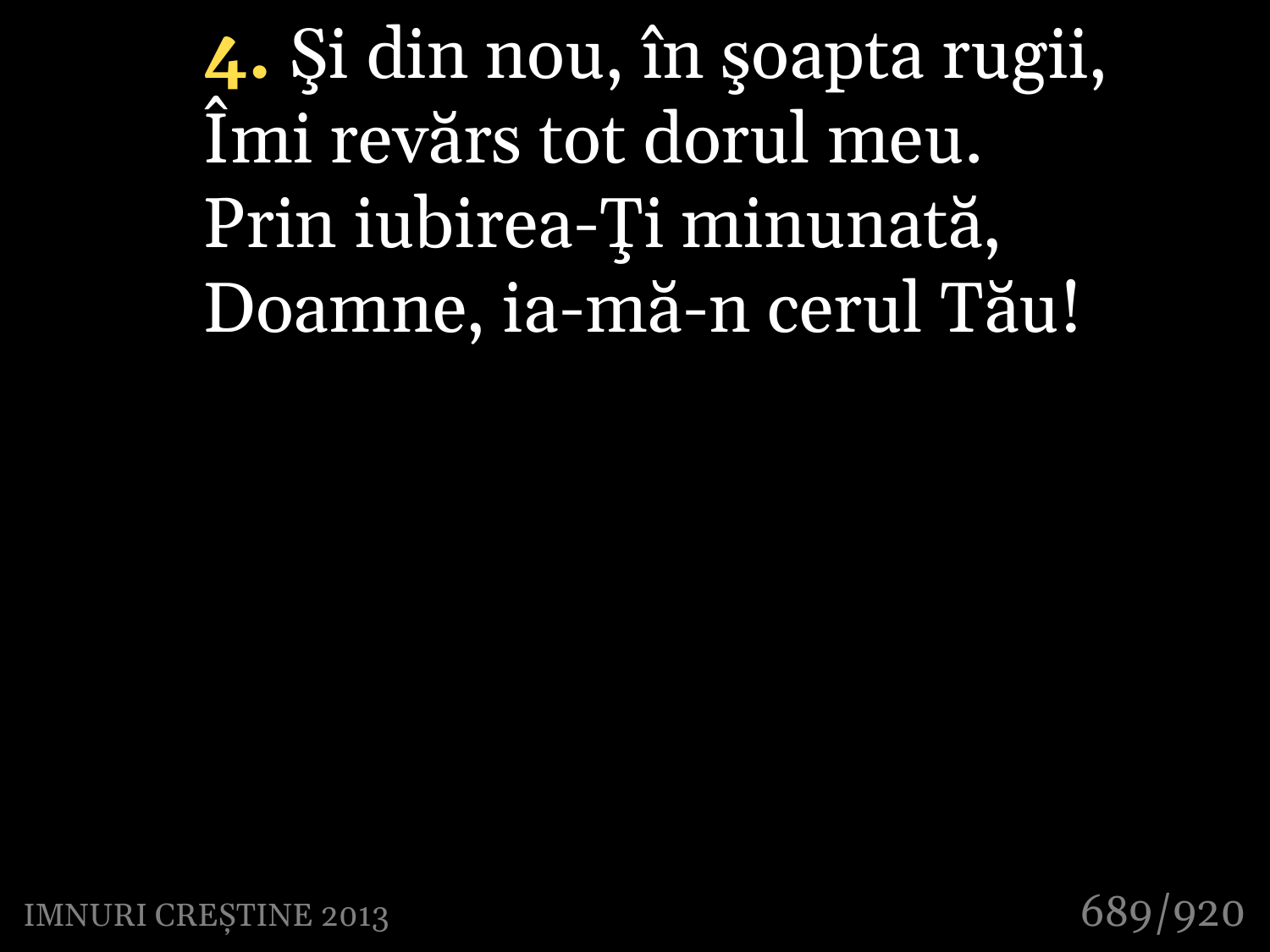

4. Şi din nou, în şoapta rugii,
Îmi revărs tot dorul meu.
Prin iubirea-Ţi minunată,
Doamne, ia-mă-n cerul Tău!
689/920
IMNURI CREȘTINE 2013